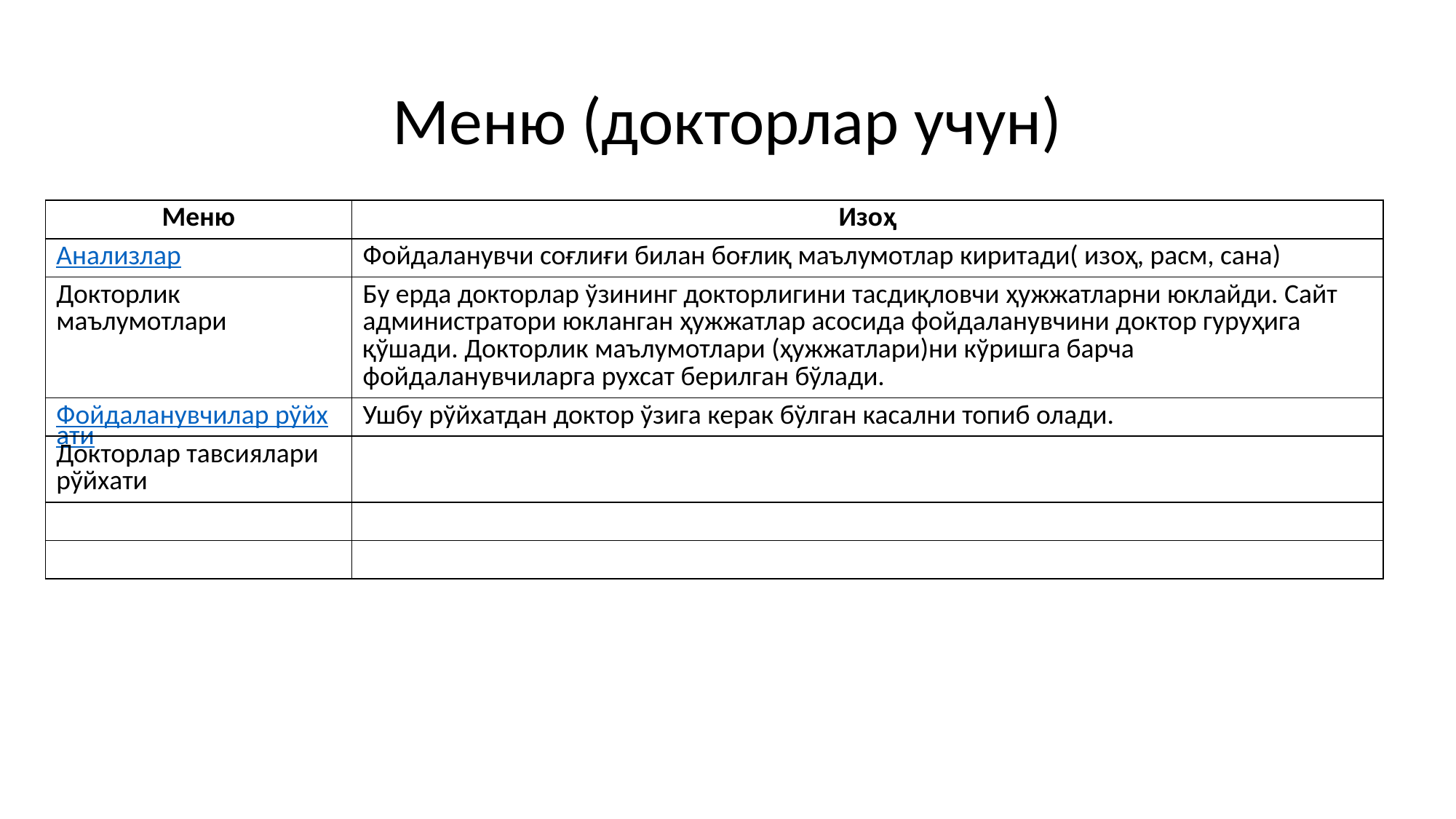

# Меню (докторлар учун)
| Меню | Изоҳ |
| --- | --- |
| Анализлар | Фойдаланувчи соғлиғи билан боғлиқ маълумотлар киритади( изоҳ, расм, сана) |
| Докторлик маълумотлари | Бу ерда докторлар ўзининг докторлигини тасдиқловчи ҳужжатларни юклайди. Сайт администратори юкланган ҳужжатлар асосида фойдаланувчини доктор гуруҳига қўшади. Докторлик маълумотлари (ҳужжатлари)ни кўришга барча фойдаланувчиларга рухсат берилган бўлади. |
| Фойдаланувчилар рўйхати | Ушбу рўйхатдан доктор ўзига керак бўлган касални топиб олади. |
| Докторлар тавсиялари рўйхати |  |
|  |  |
|  |  |